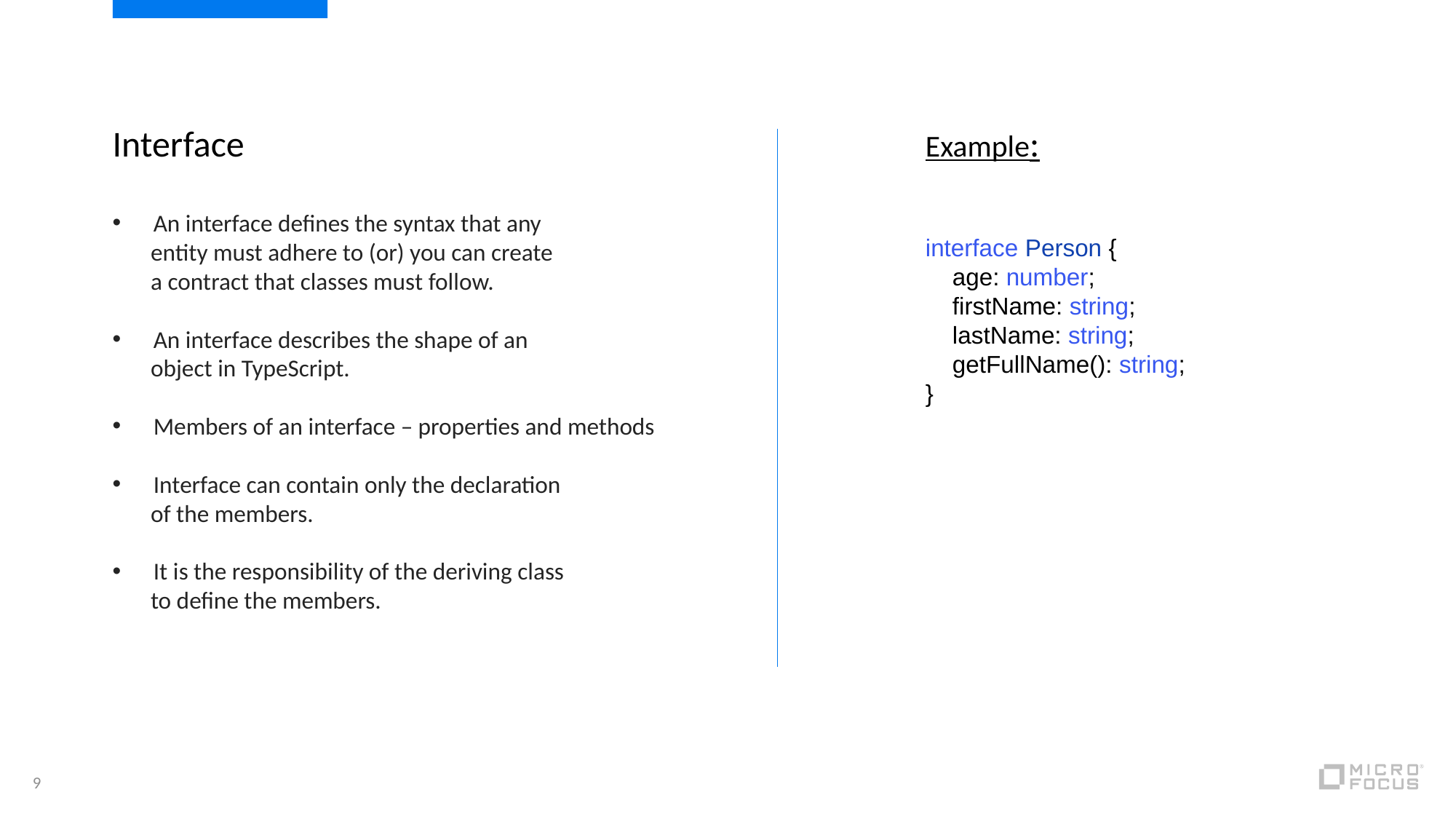

Interface

Example:

An interface defines the syntax that any
       entity must adhere to (or) you can create
       a contract that classes must follow.

An interface describes the shape of an
       object in TypeScript.

Members of an interface – properties and methods

Interface can contain only the declaration
       of the members.

It is the responsibility of the deriving class
       to define the members.

interface Person {
    age: number;
    firstName: string;
    lastName: string;
    getFullName(): string;
}

9